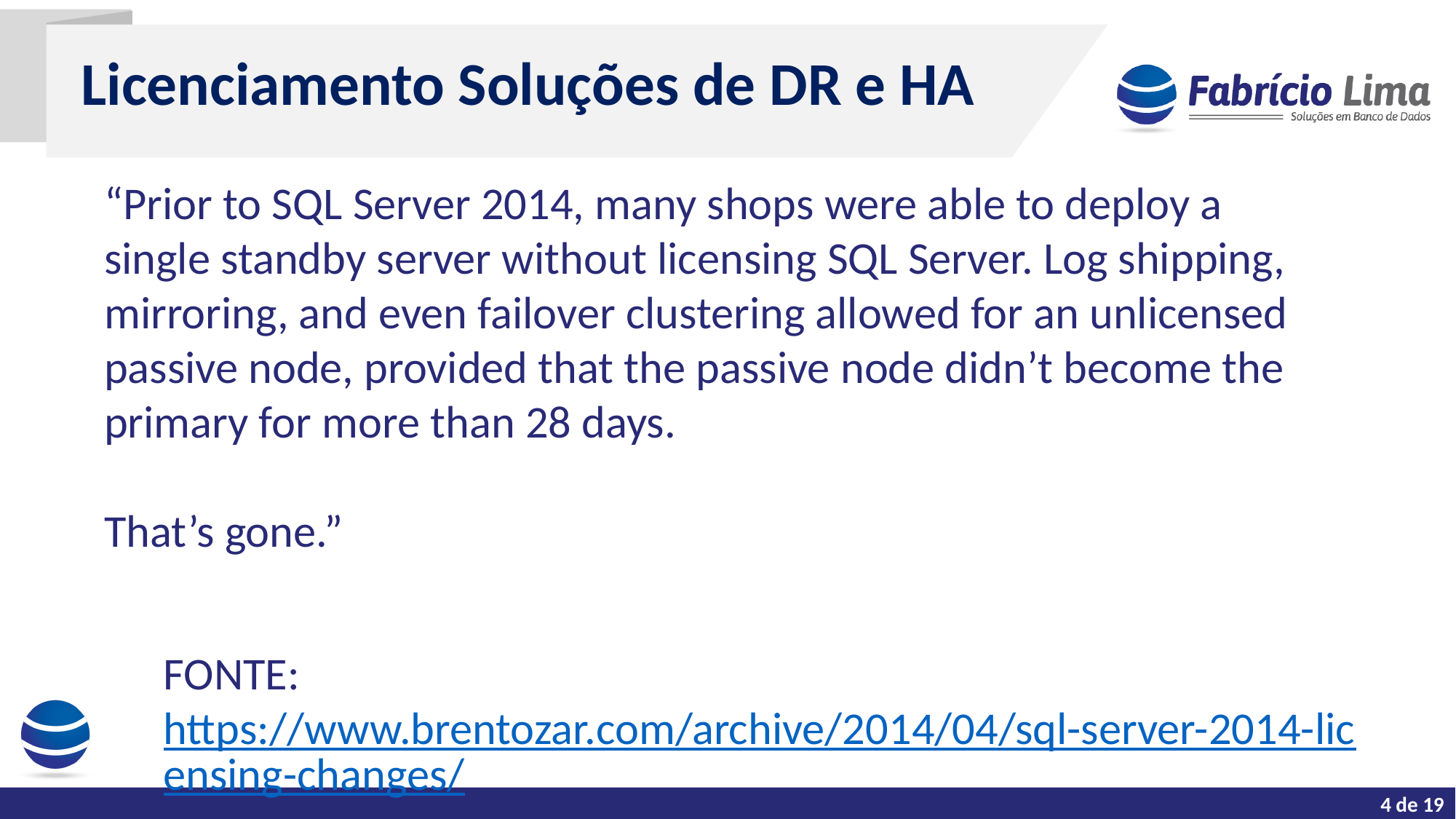

Licenciamento Soluções de DR e HA
“Prior to SQL Server 2014, many shops were able to deploy a single standby server without licensing SQL Server. Log shipping, mirroring, and even failover clustering allowed for an unlicensed passive node, provided that the passive node didn’t become the primary for more than 28 days.

That’s gone.”
FONTE: https://www.brentozar.com/archive/2014/04/sql-server-2014-licensing-changes/
4 de 19